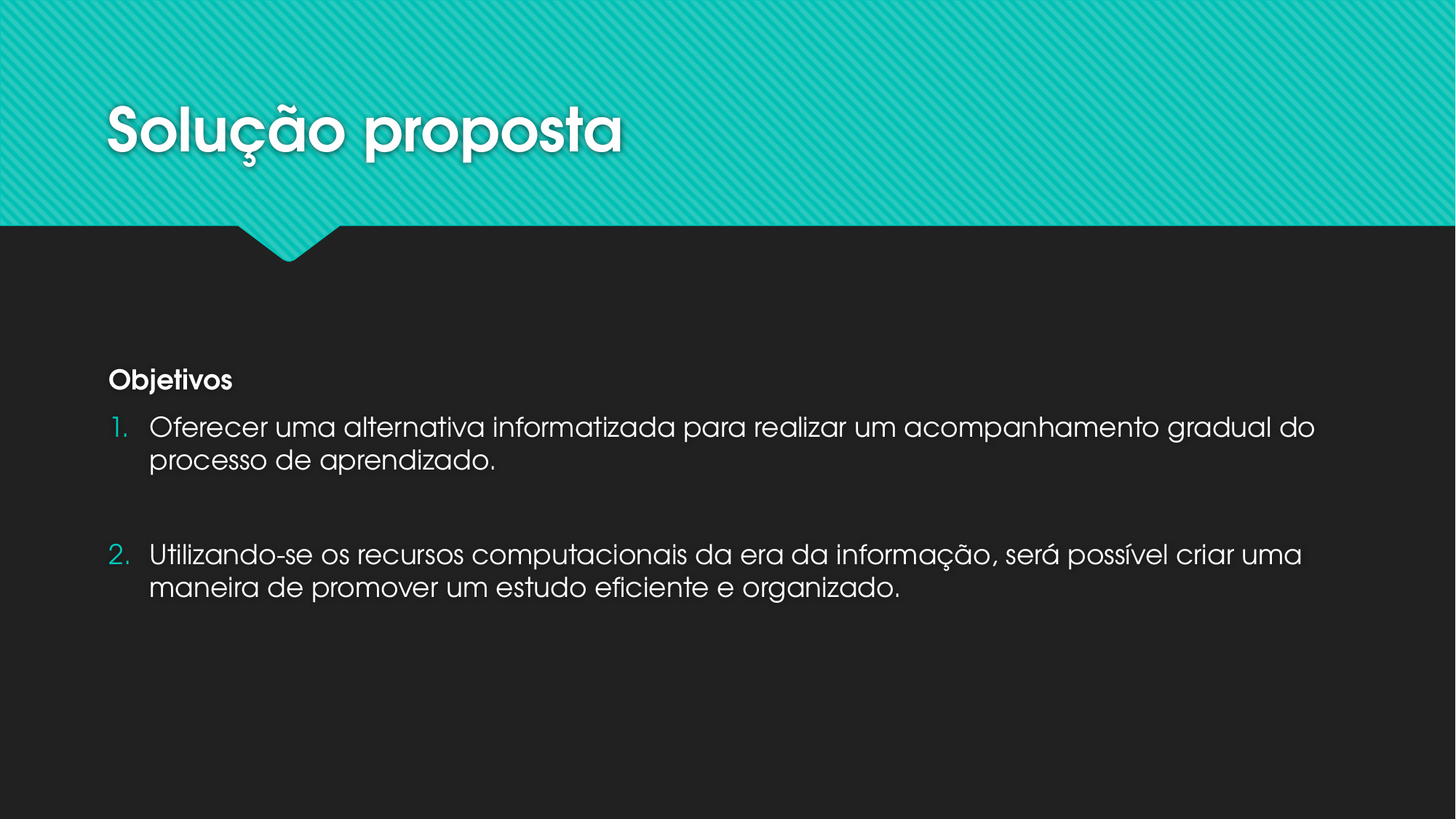

# Solução proposta
Objetivos
Oferecer uma alternativa informatizada para realizar um acompanhamento gradual do processo de aprendizado.

Utilizando-se os recursos computacionais da era da informação, será possível criar uma maneira de promover um estudo eficiente e organizado.